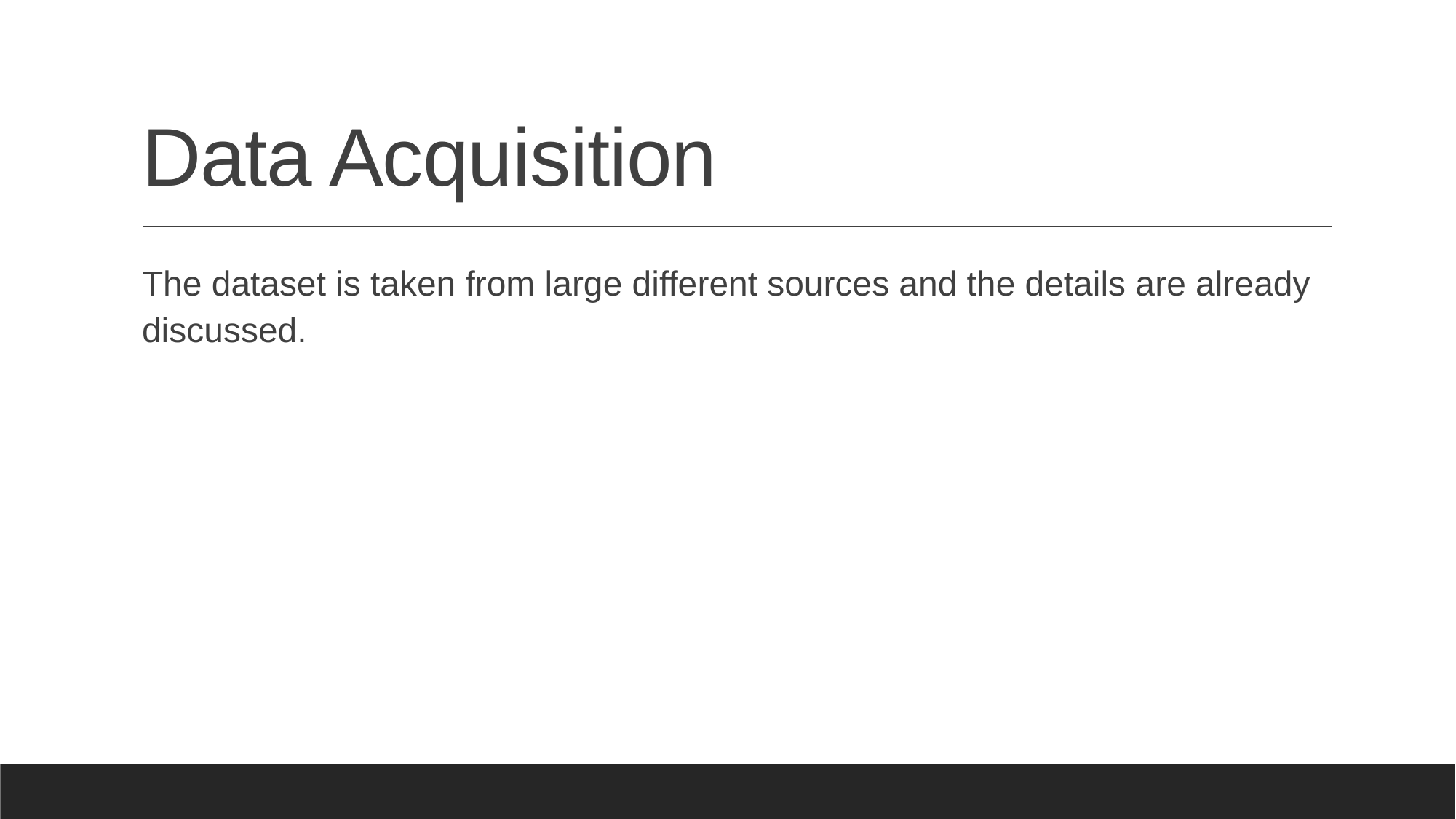

# Data Acquisition
The dataset is taken from large different sources and the details are already discussed.